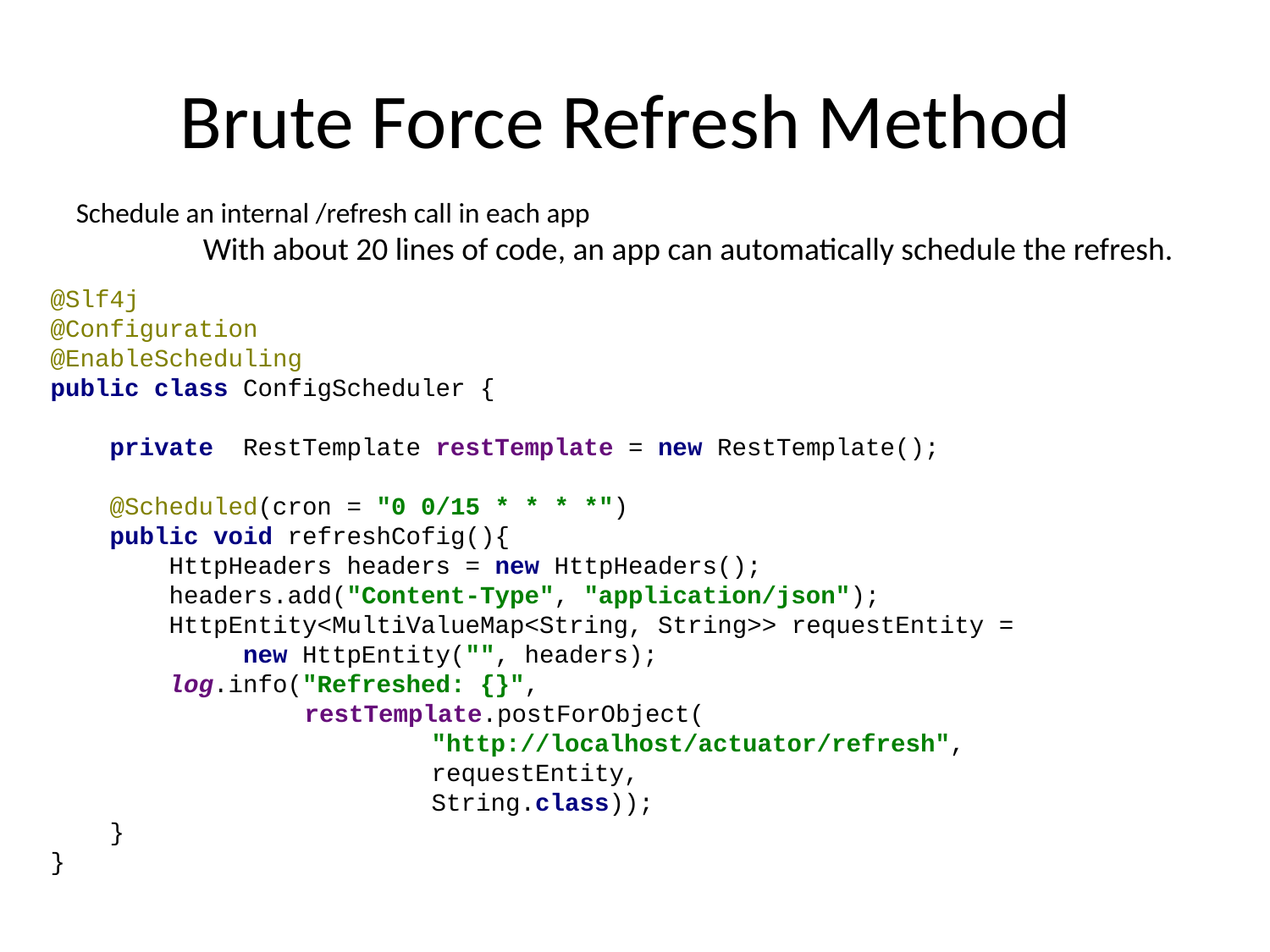

# Brute Force Refresh Method
Schedule an internal /refresh call in each app
With about 20 lines of code, an app can automatically schedule the refresh.
@Slf4j
@Configuration
@EnableScheduling
public class ConfigScheduler {
    private  RestTemplate restTemplate = new RestTemplate();
    @Scheduled(cron = "0 0/15 * * * *")
    public void refreshCofig(){
        HttpHeaders headers = new HttpHeaders();
        headers.add("Content-Type", "application/json");
        HttpEntity<MultiValueMap<String, String>> requestEntity =
             new HttpEntity("", headers);
        log.info("Refreshed: {}",
		restTemplate.postForObject(
                 		"http://localhost/actuator/refresh",
                 		requestEntity,
			String.class));
    }
}